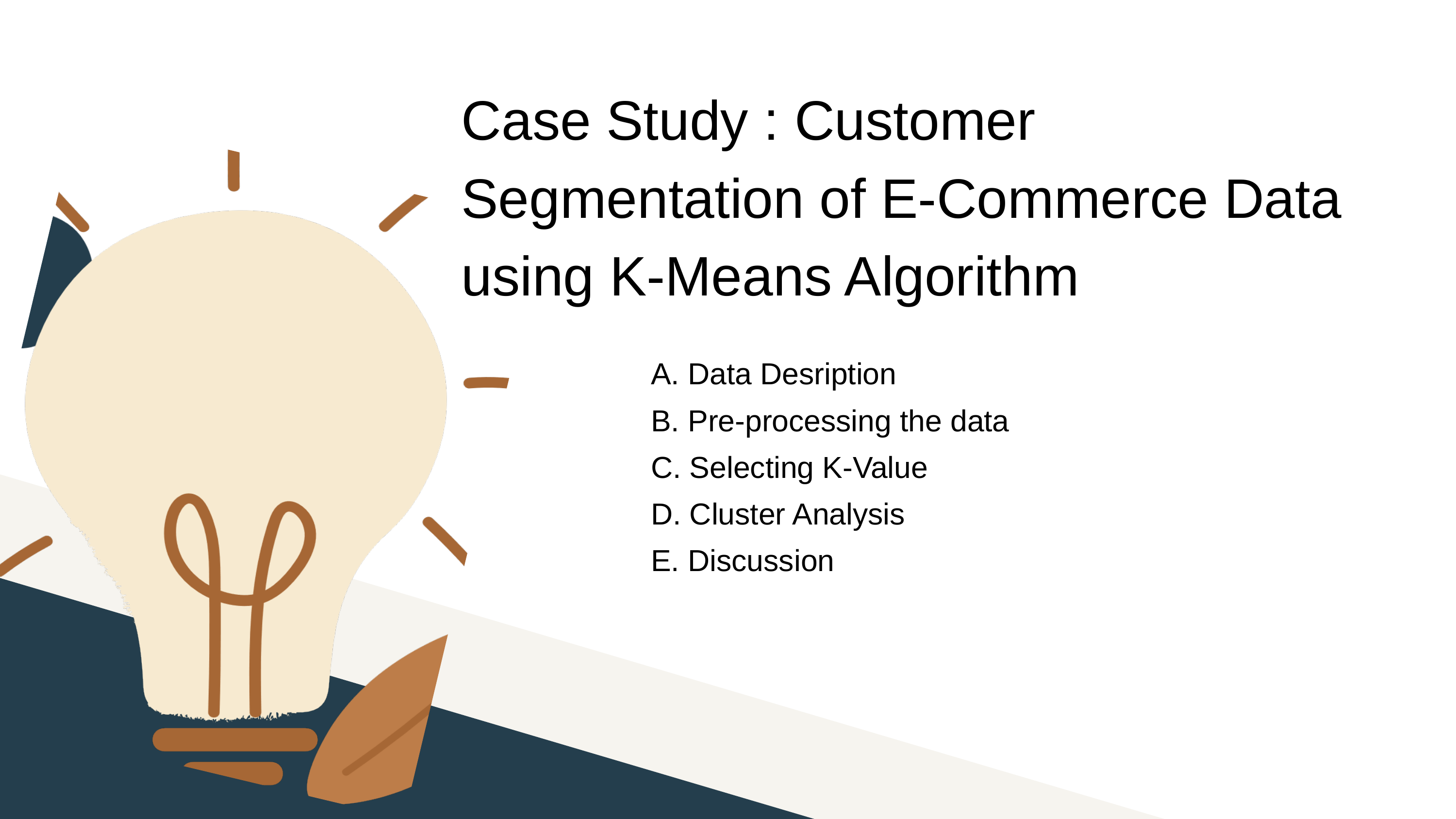

Case Study : Customer Segmentation of E-Commerce Data using K-Means Algorithm

A. Data Desription
B. Pre-processing the data
C. Selecting K-Value
D. Cluster Analysis
E. Discussion